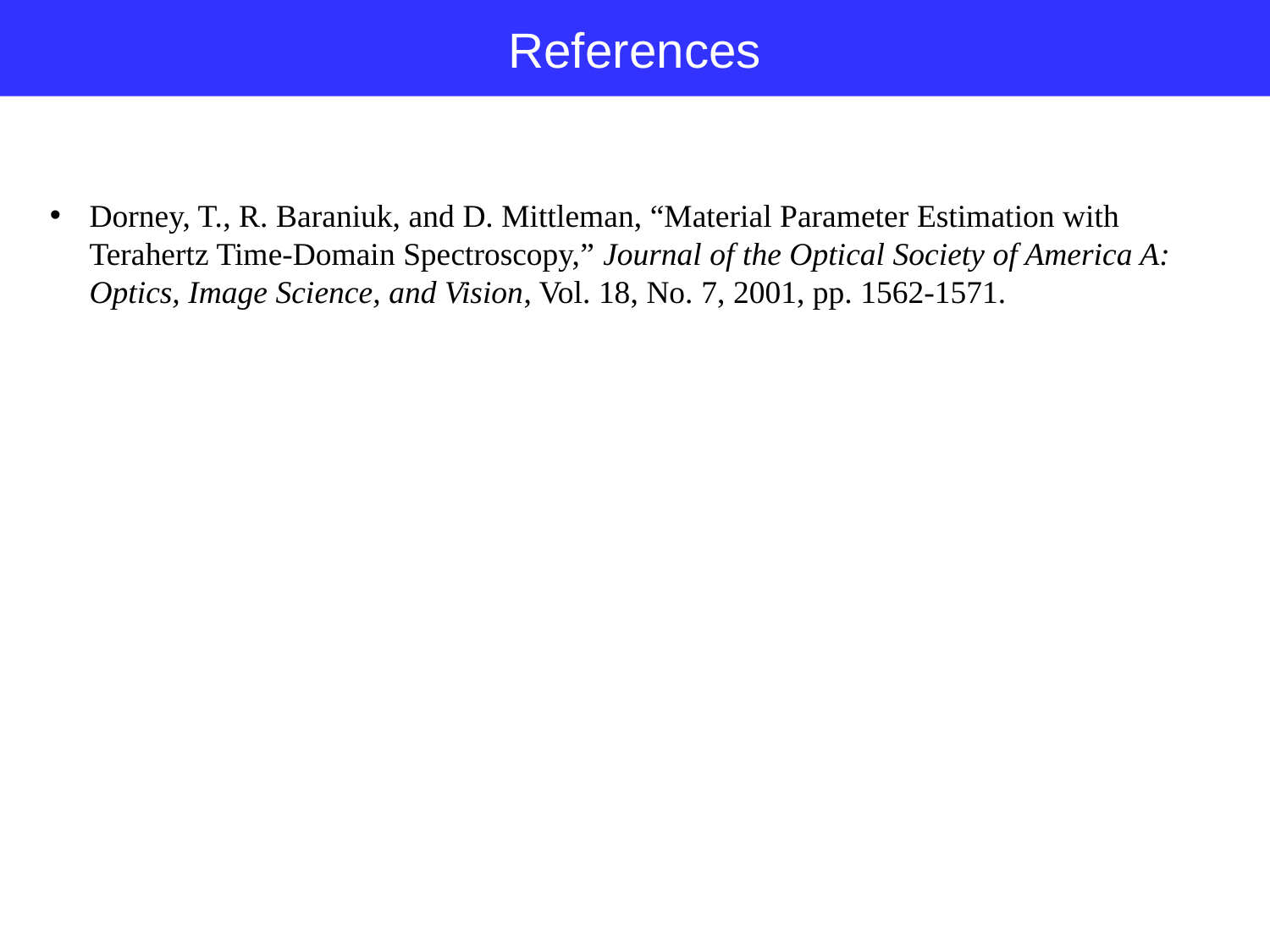

References
Dorney, T., R. Baraniuk, and D. Mittleman, “Material Parameter Estimation with Terahertz Time-Domain Spectroscopy,” Journal of the Optical Society of America A: Optics, Image Science, and Vision, Vol. 18, No. 7, 2001, pp. 1562-1571.